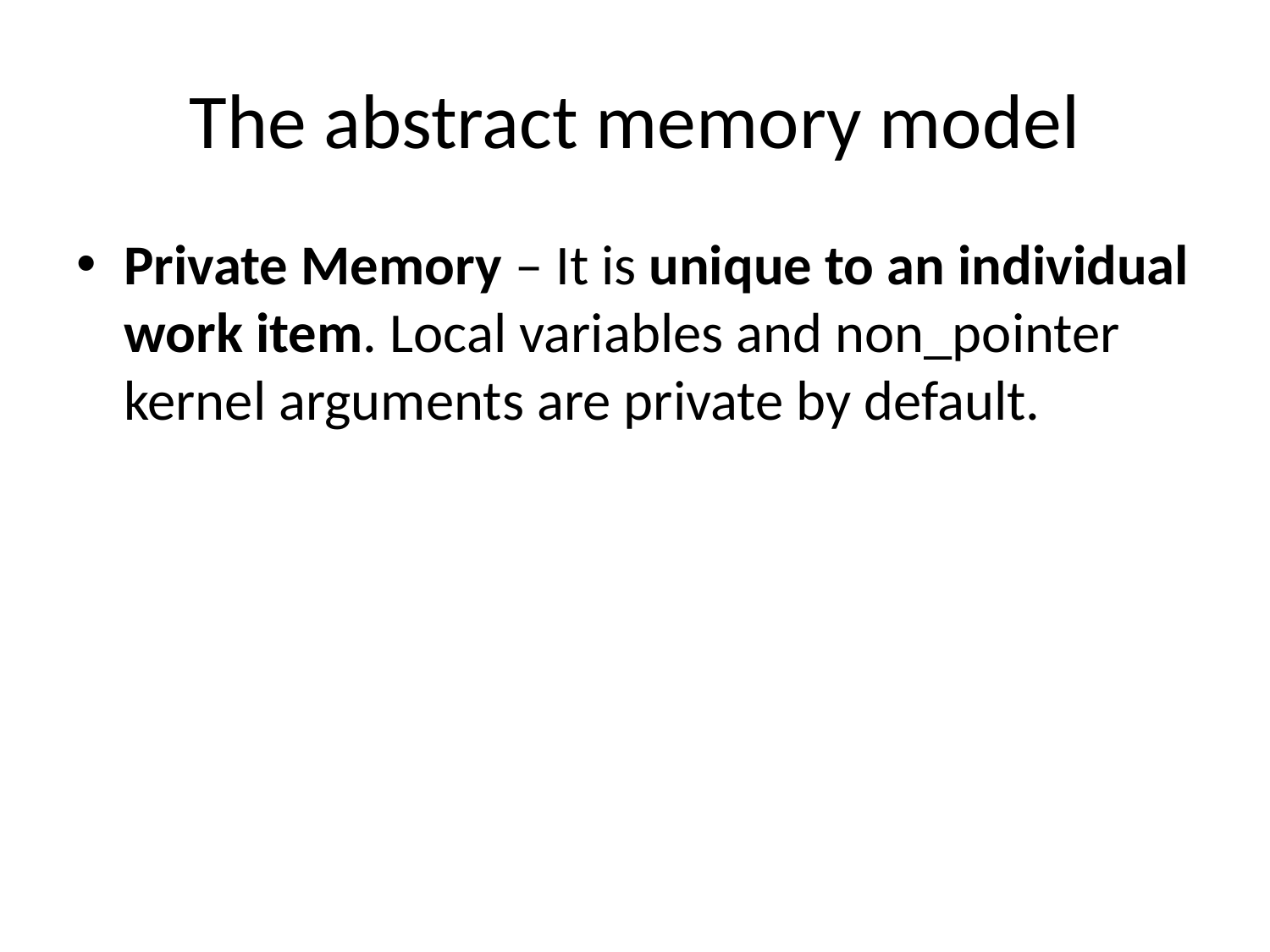

# The abstract memory model
Private Memory – It is unique to an individual work item. Local variables and non_pointer kernel arguments are private by default.